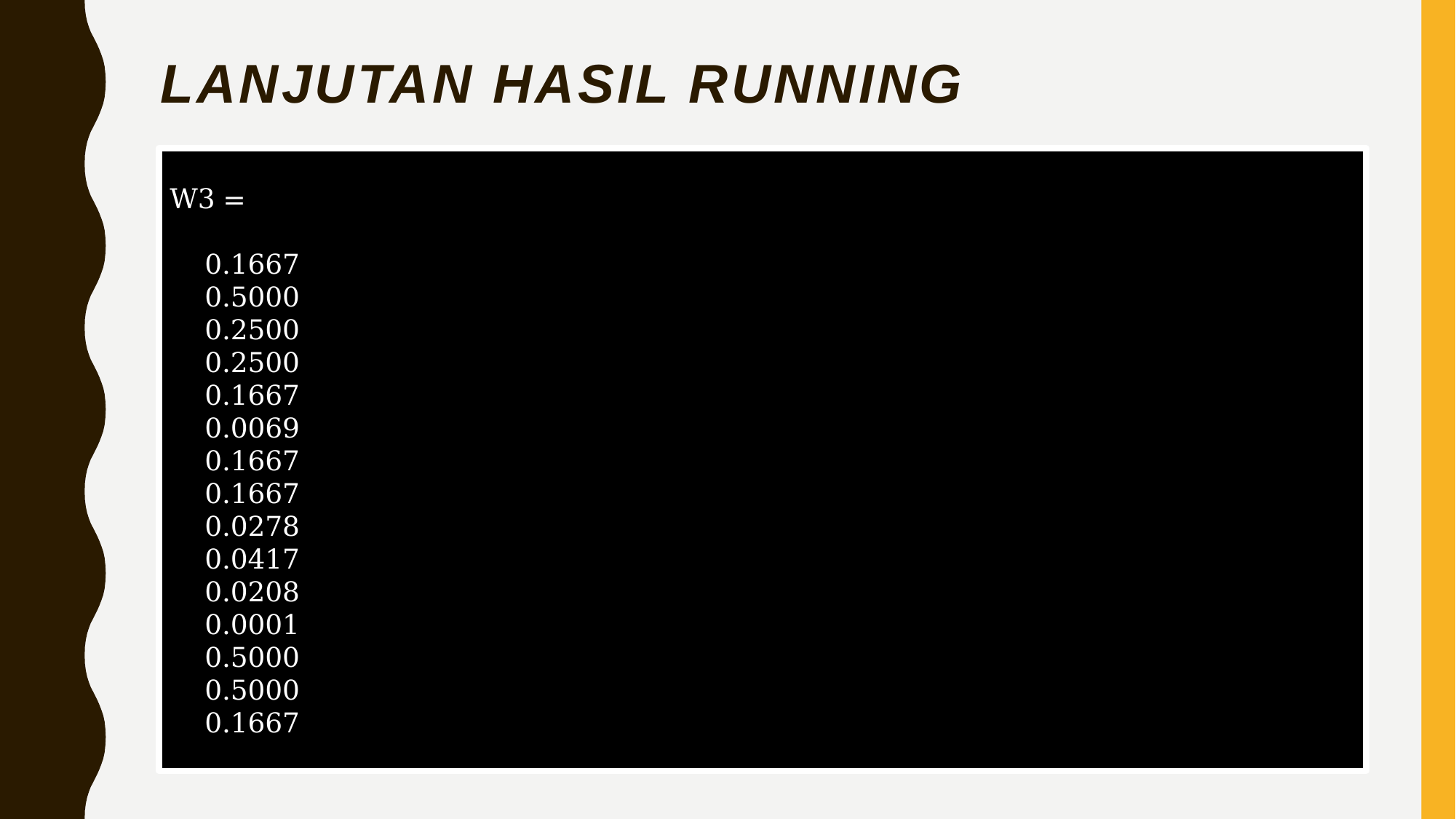

# LANJUTAN HASIL RUNNING

W3 =

    0.1667
    0.5000
    0.2500
    0.2500
    0.1667
    0.0069
    0.1667
    0.1667
    0.0278
    0.0417
    0.0208
    0.0001
    0.5000
    0.5000
    0.1667